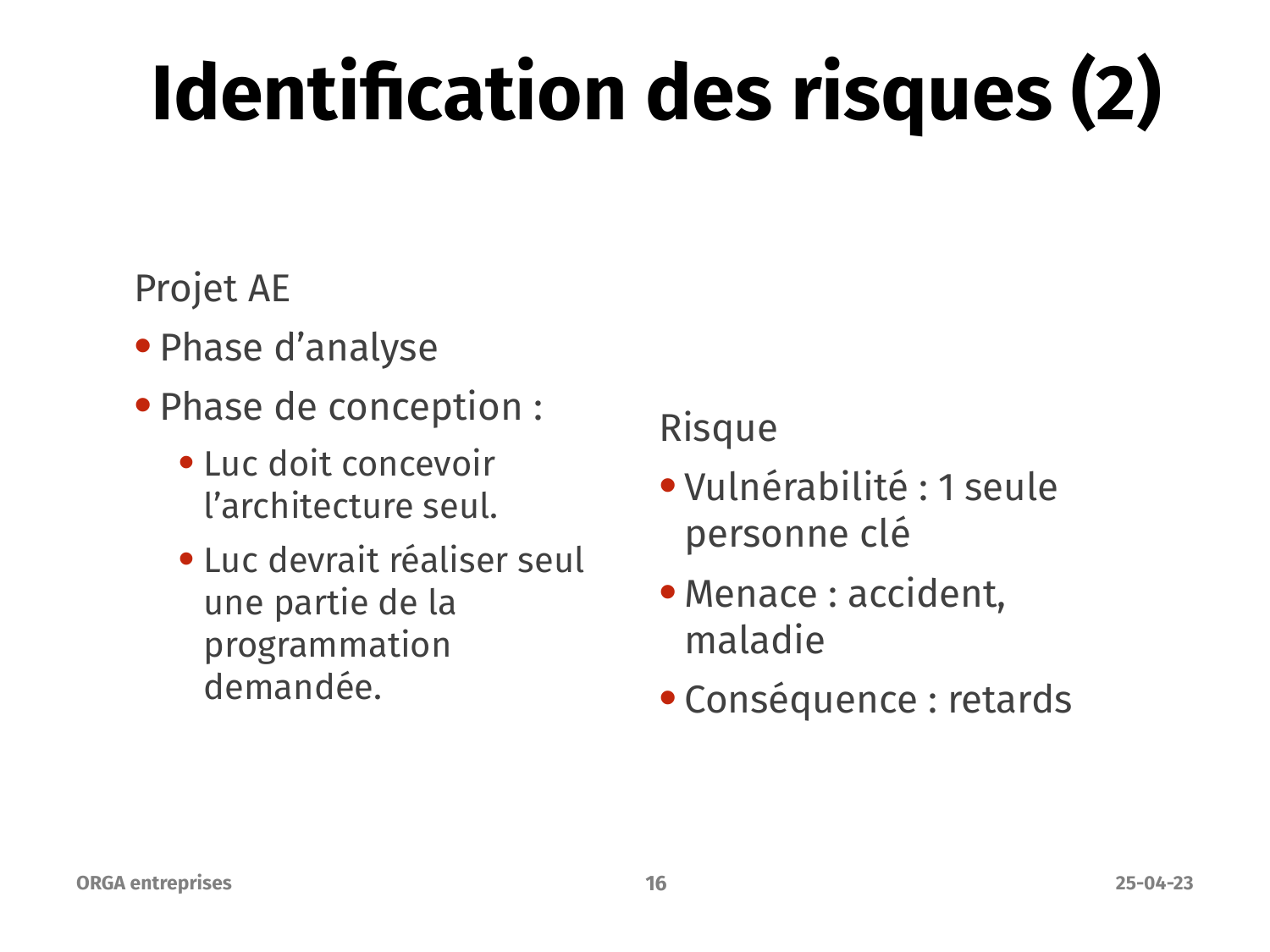

# Identification des risques (2)
Projet AE
Phase d’analyse
Phase de conception :
Luc doit concevoir l’architecture seul.
Luc devrait réaliser seul une partie de la programmation demandée.

Risque
Vulnérabilité : 1 seule personne clé
Menace : accident, maladie
Conséquence : retards
ORGA entreprises
16
25-04-23